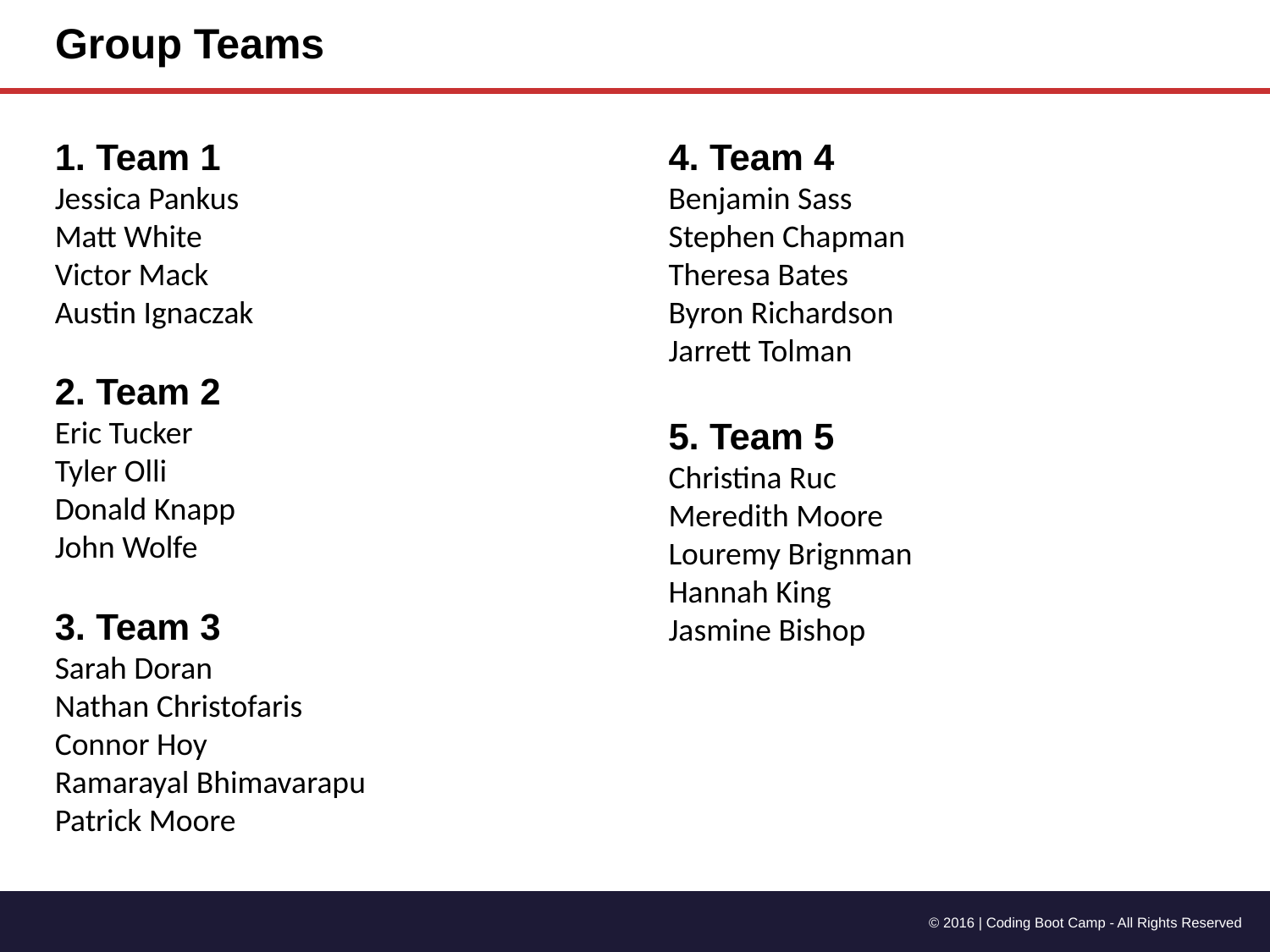

# Group Teams
1. Team 1
Jessica Pankus
Matt White
Victor Mack
Austin Ignaczak

2. Team 2
Eric Tucker
Tyler Olli
Donald Knapp
John Wolfe

3. Team 3
Sarah Doran
Nathan Christofaris
Connor Hoy
Ramarayal Bhimavarapu
Patrick Moore

4. Team 4
Benjamin Sass
Stephen Chapman
Theresa Bates
Byron Richardson
Jarrett Tolman

5. Team 5
Christina Ruc
Meredith Moore
Louremy Brignman
Hannah King
Jasmine Bishop